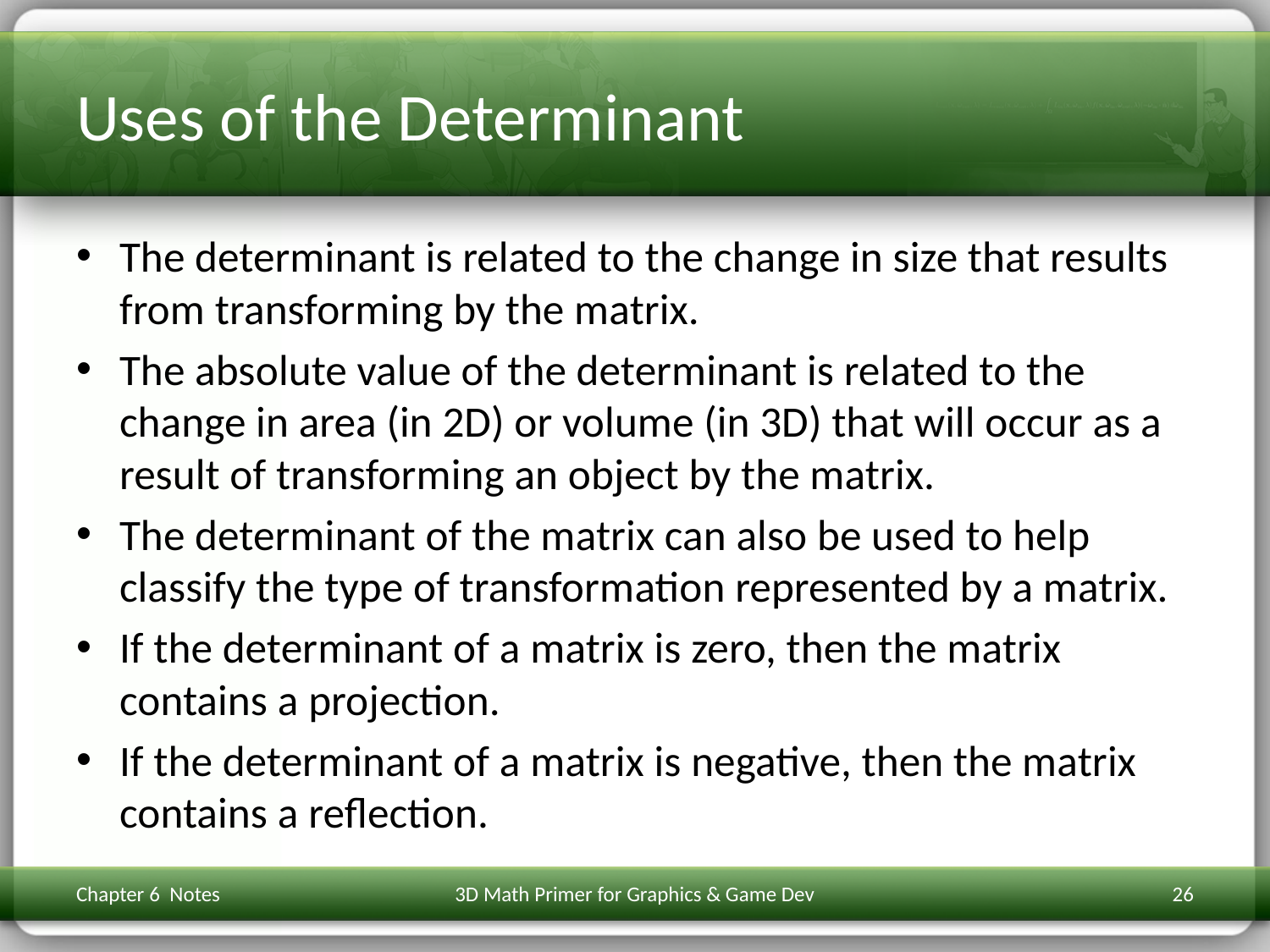

# Uses of the Determinant
The determinant is related to the change in size that results from transforming by the matrix.
The absolute value of the determinant is related to the change in area (in 2D) or volume (in 3D) that will occur as a result of transforming an object by the matrix.
The determinant of the matrix can also be used to help classify the type of transformation represented by a matrix.
If the determinant of a matrix is zero, then the matrix contains a projection.
If the determinant of a matrix is negative, then the matrix contains a reflection.
Chapter 6  Notes
3D Math Primer for Graphics & Game Dev
26